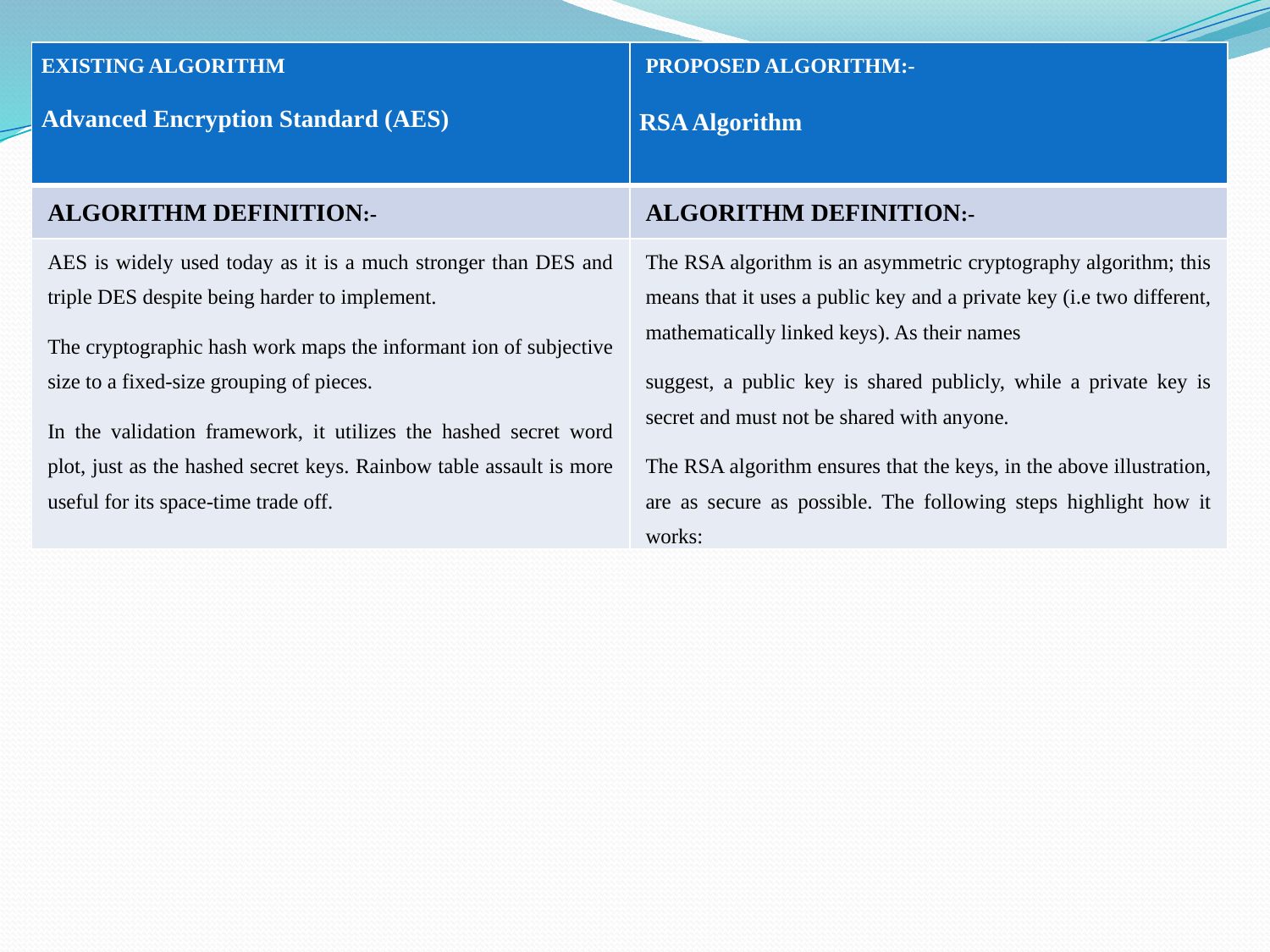

| EXISTING ALGORITHM Advanced Encryption Standard (AES) | PROPOSED ALGORITHM:- RSA Algorithm |
| --- | --- |
| ALGORITHM DEFINITION:- | ALGORITHM DEFINITION:- |
| AES is widely used today as it is a much stronger than DES and triple DES despite being harder to implement. The cryptographic hash work maps the informant ion of subjective size to a fixed-size grouping of pieces. In the validation framework, it utilizes the hashed secret word plot, just as the hashed secret keys. Rainbow table assault is more useful for its space-time trade off. | The RSA algorithm is an asymmetric cryptography algorithm; this means that it uses a public key and a private key (i.e two different, mathematically linked keys). As their names suggest, a public key is shared publicly, while a private key is secret and must not be shared with anyone. The RSA algorithm ensures that the keys, in the above illustration, are as secure as possible. The following steps highlight how it works: |